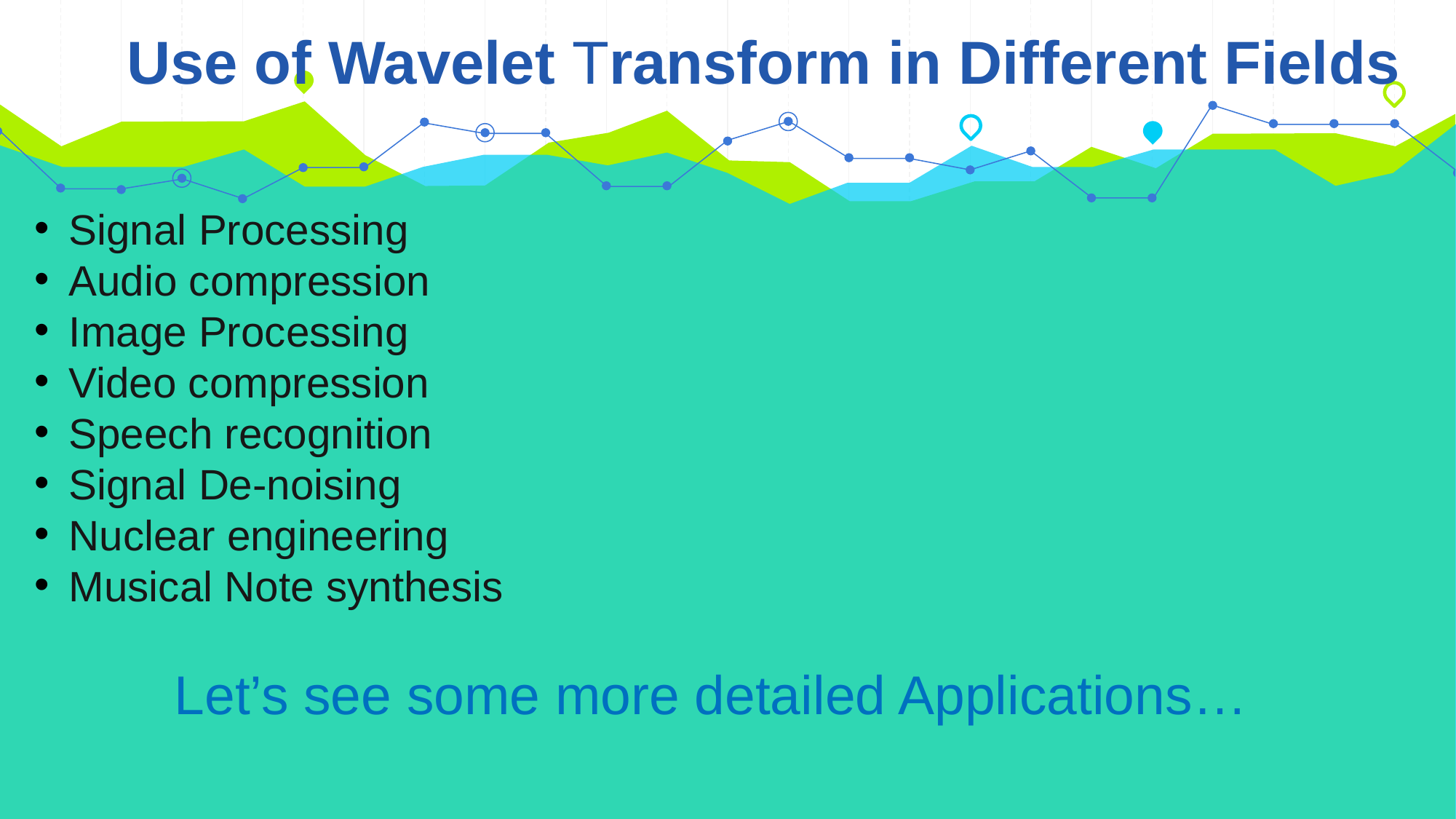

Use of Wavelet Transform in Different Fields
Signal Processing
Audio compression
Image Processing
Video compression
Speech recognition
Signal De-noising
Nuclear engineering
Musical Note synthesis
Let’s see some more detailed Applications…